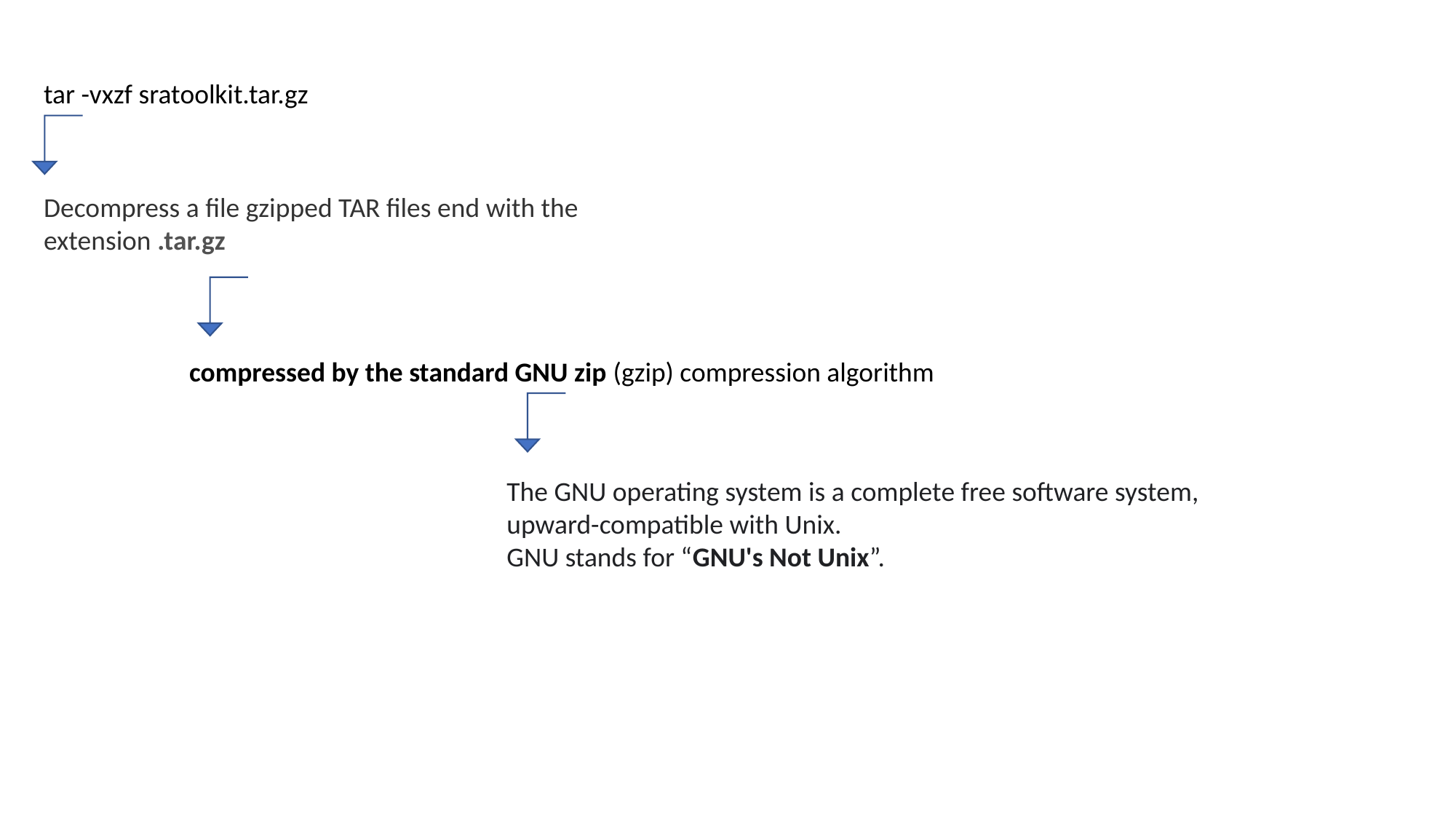

tar -vxzf sratoolkit.tar.gz

Decompress a file gzipped TAR files end with the extension .tar.gz

compressed by the standard GNU zip (gzip) compression algorithm

The GNU operating system is a complete free software system, upward-compatible with Unix.
GNU stands for “GNU's Not Unix”.